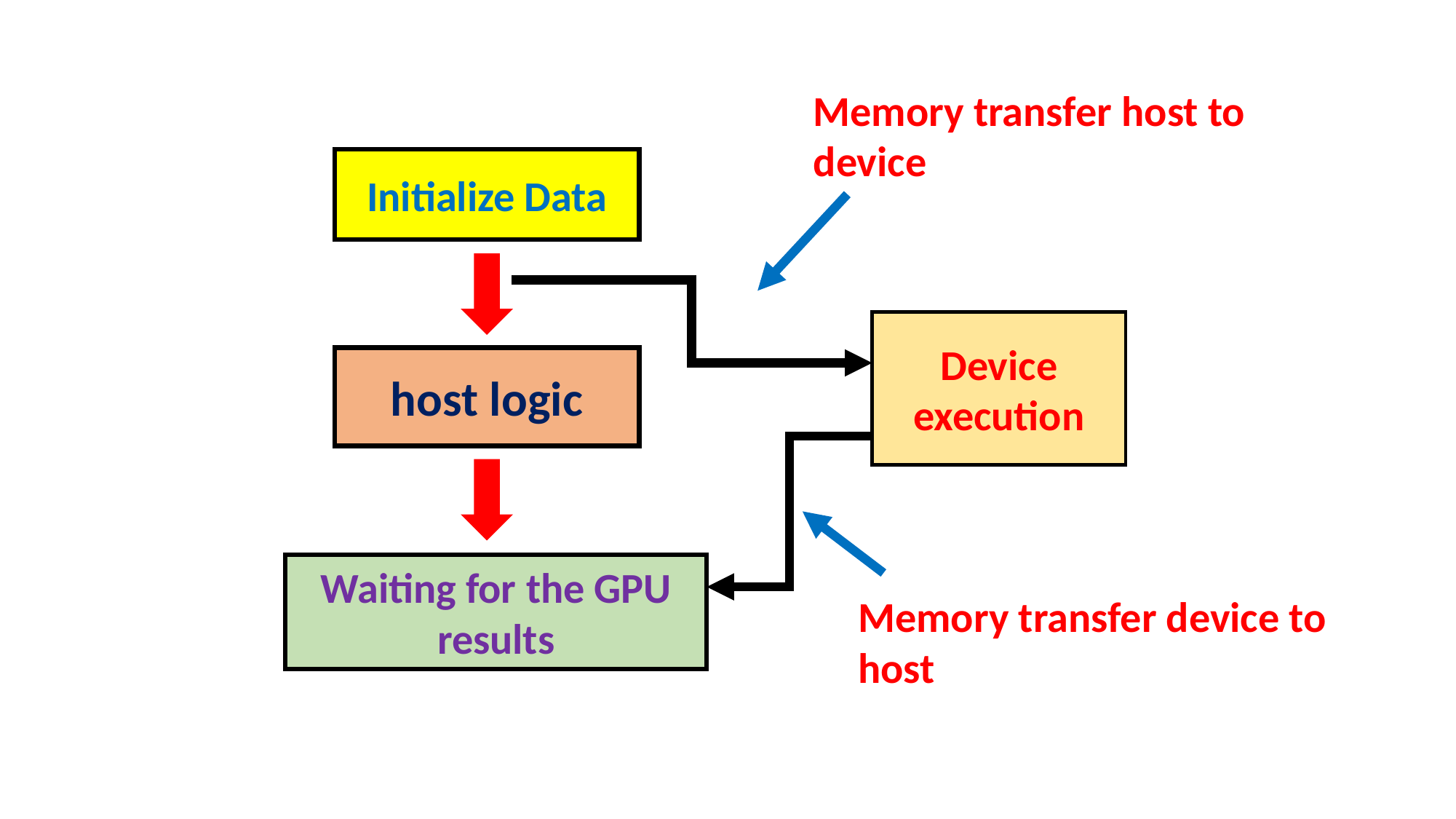

Memory transfer host to device
Initialize Data

Device execution
host logic

Waiting for the GPU results
Memory transfer device to host